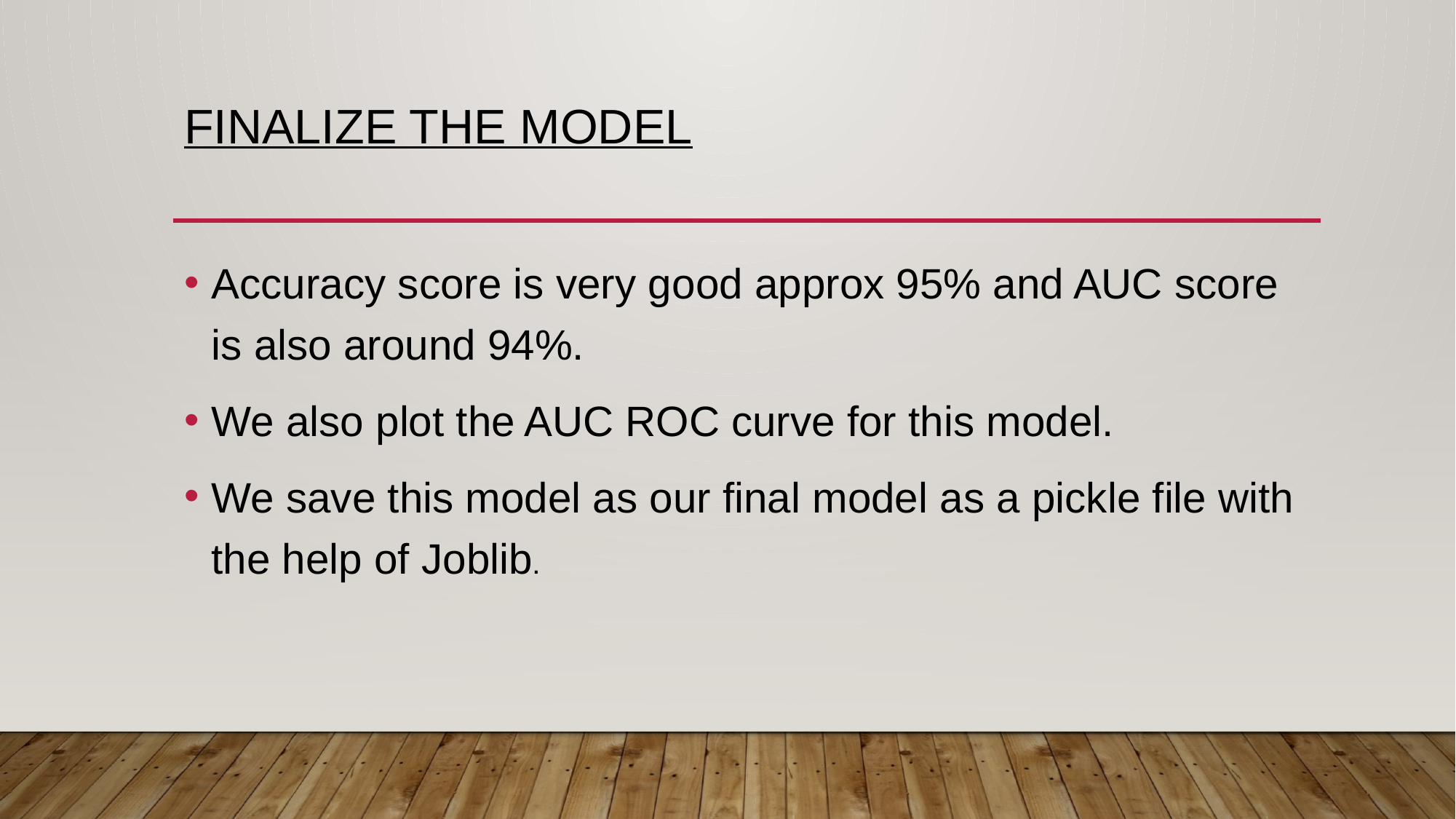

# Finalize the Model
Accuracy score is very good approx 95% and AUC score is also around 94%.
We also plot the AUC ROC curve for this model.
We save this model as our final model as a pickle file with the help of Joblib.